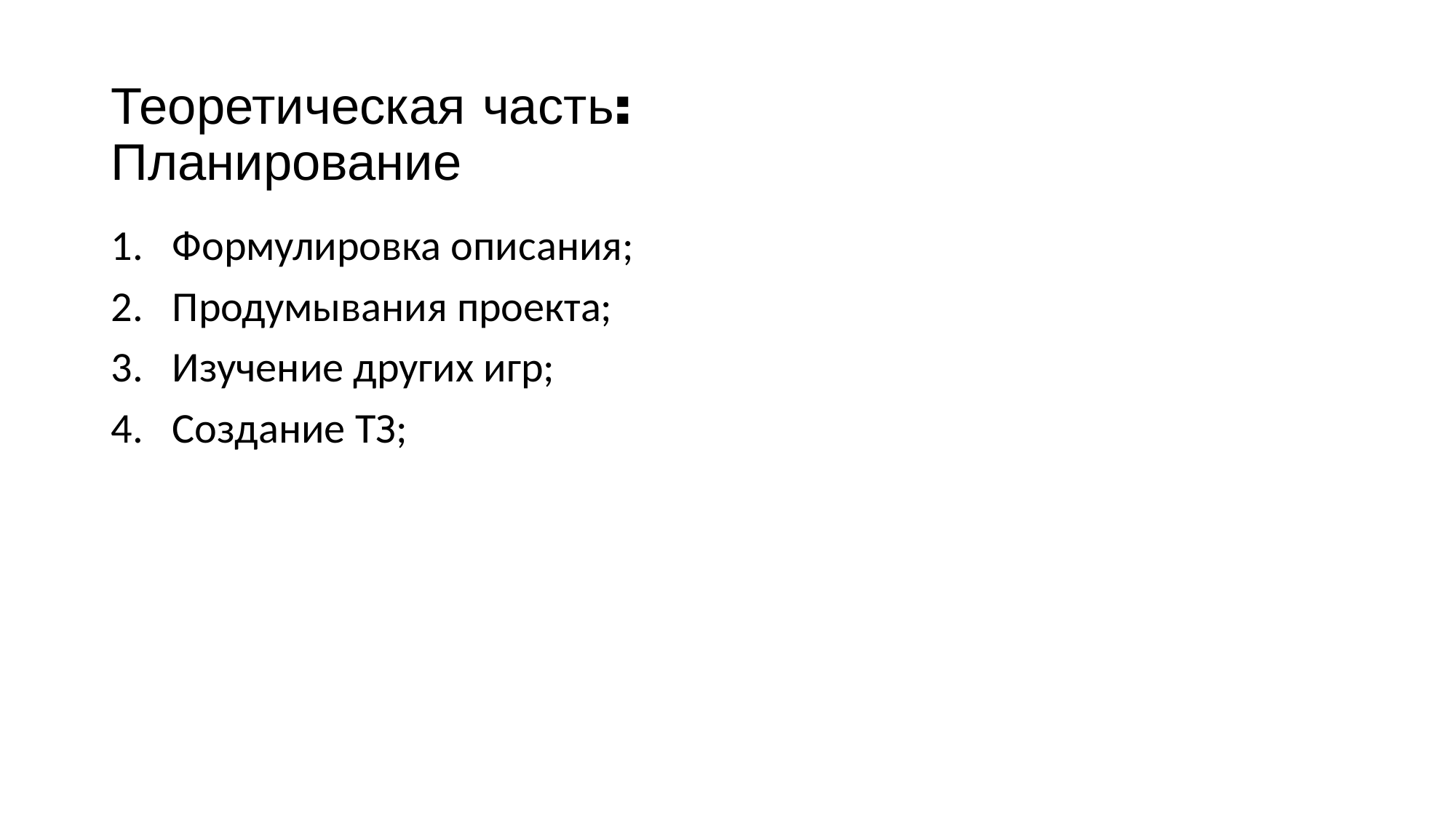

# Теоретическая часть: Планирование
Формулировка описания;
Продумывания проекта;
Изучение других игр;
Создание ТЗ;